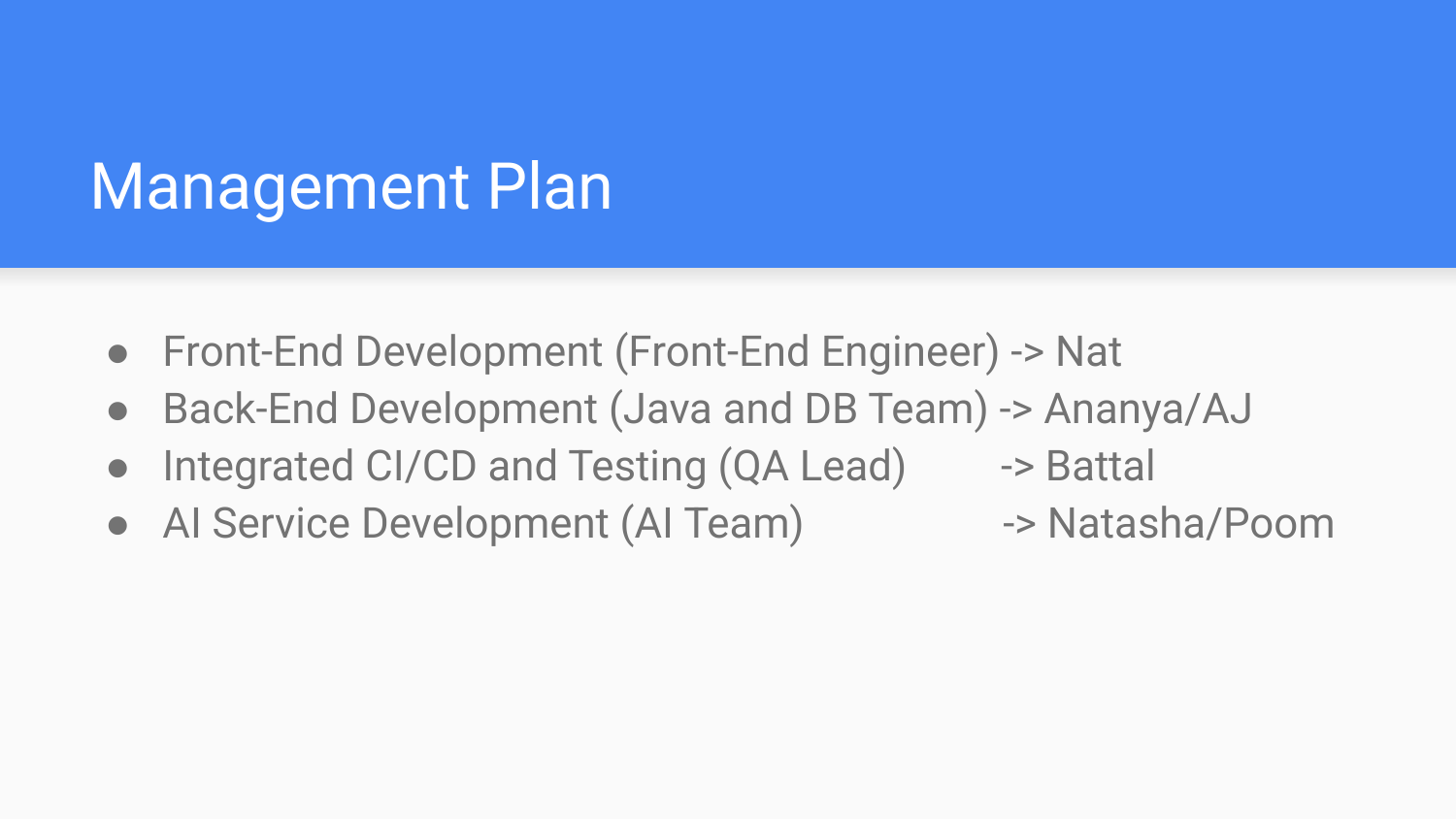

# Management Plan
Front-End Development (Front-End Engineer) -> Nat
Back-End Development (Java and DB Team) -> Ananya/AJ
Integrated CI/CD and Testing (QA Lead)         -> Battal
AI Service Development (AI Team)                   -> Natasha/Poom